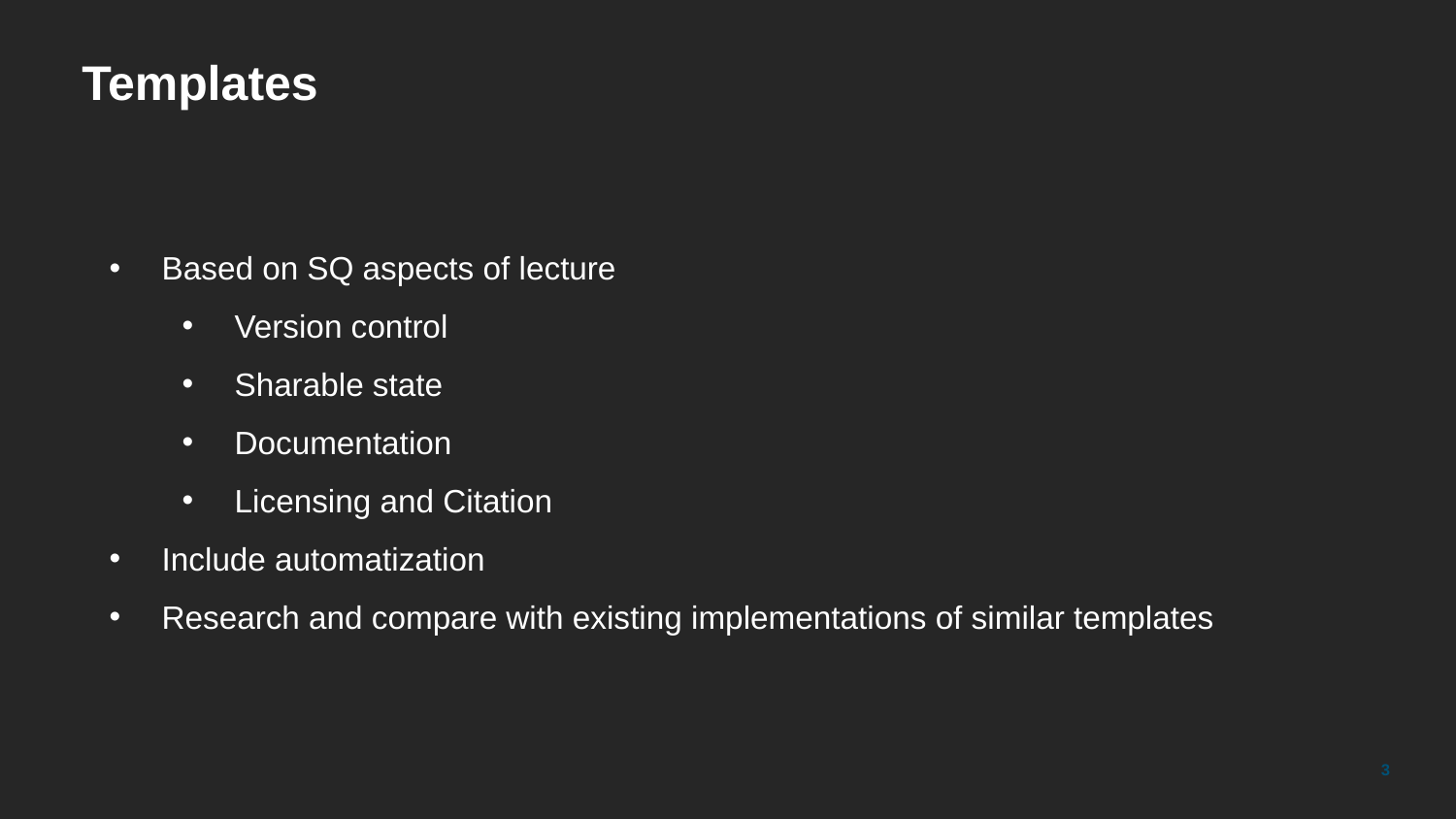

# Templates
Based on SQ aspects of lecture
Version control
Sharable state
Documentation
Licensing and Citation
Include automatization
Research and compare with existing implementations of similar templates
3